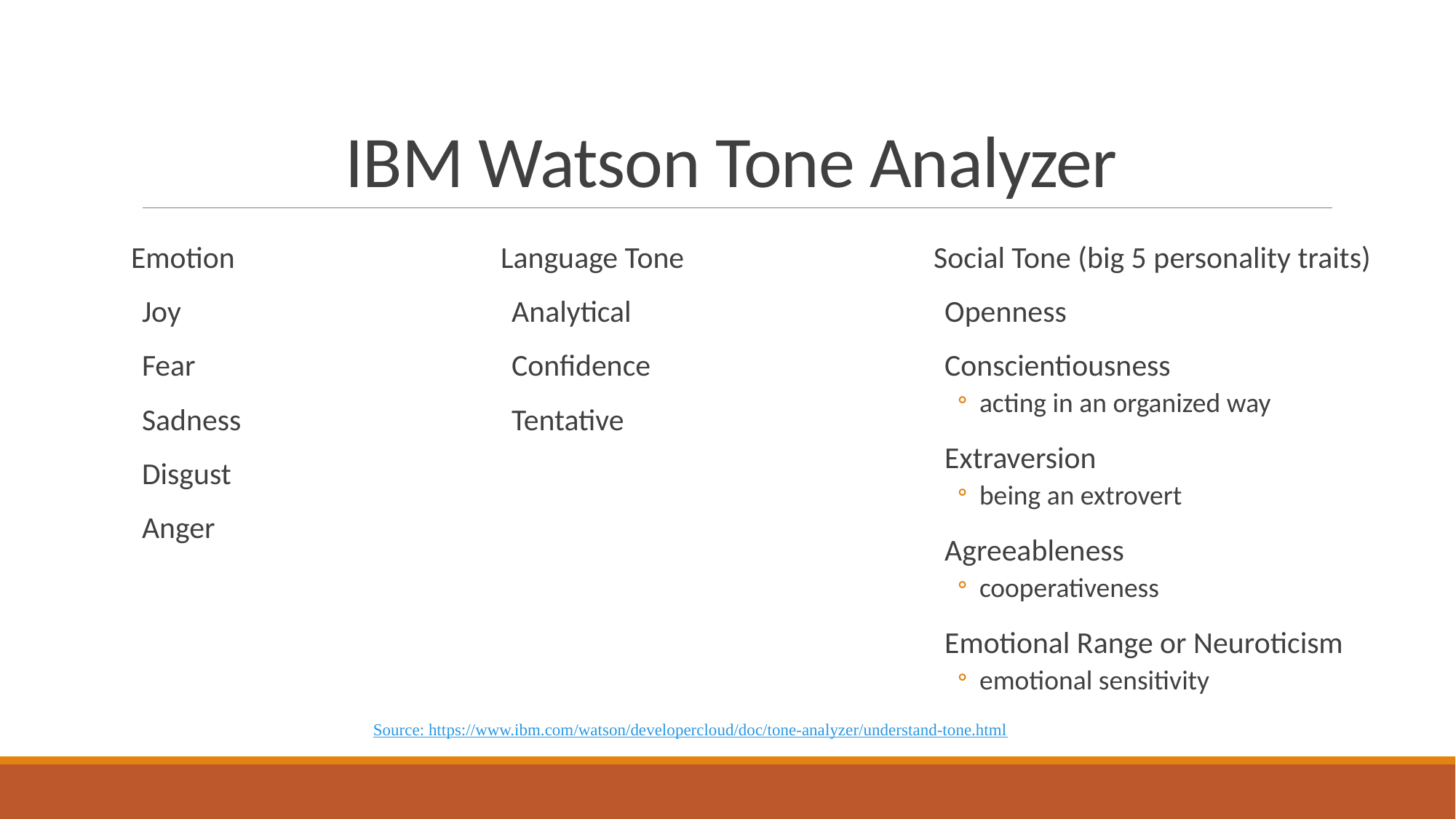

# IBM Watson Tone Analyzer
Emotion
Joy
Fear
Sadness
Disgust
Anger
Language Tone
Analytical
Confidence
Tentative
Social Tone (big 5 personality traits)
Openness
Conscientiousness
acting in an organized way
Extraversion
being an extrovert
Agreeableness
cooperativeness
Emotional Range or Neuroticism
emotional sensitivity
Source: https://www.ibm.com/watson/developercloud/doc/tone-analyzer/understand-tone.html